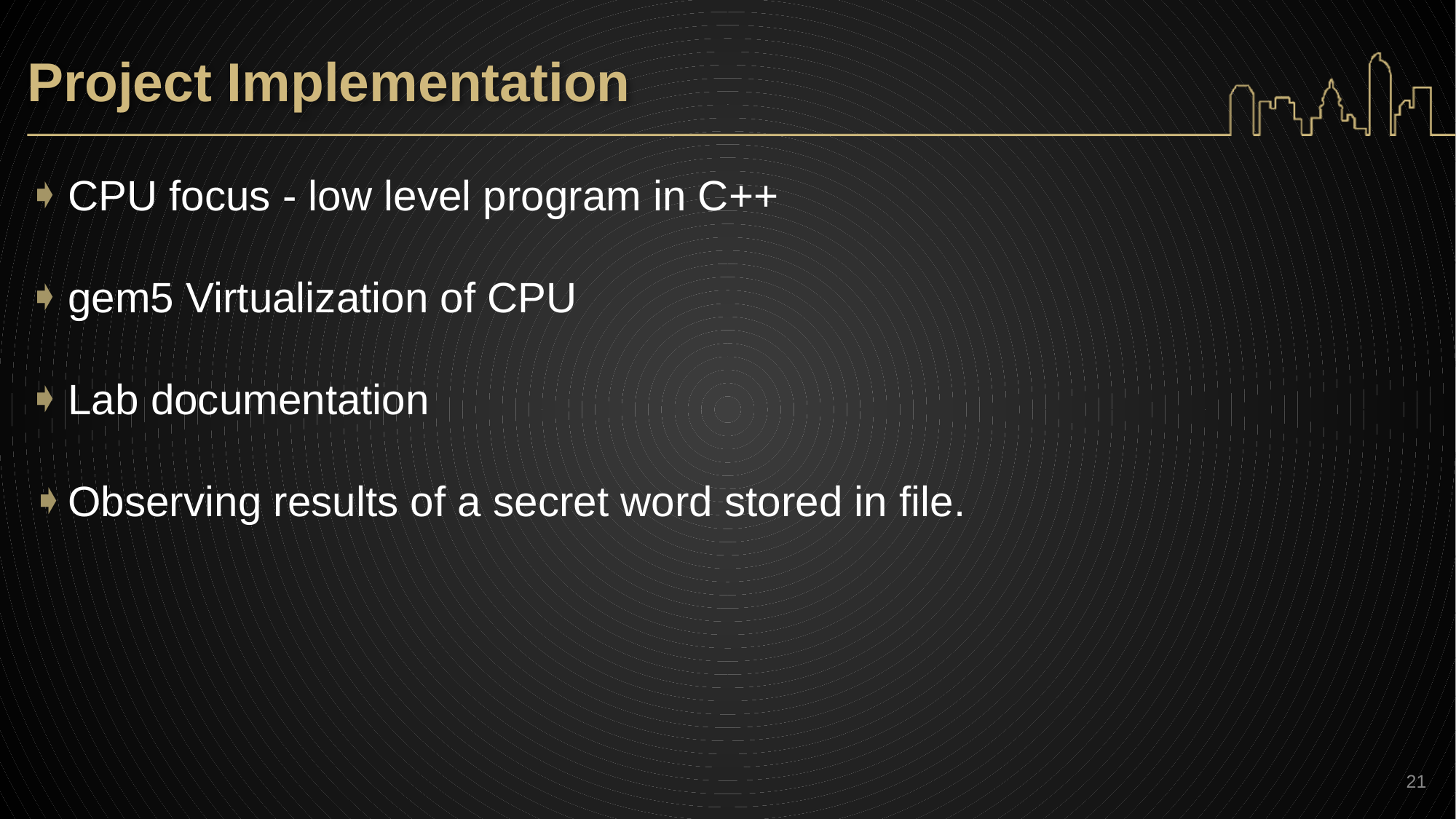

# Project Implementation
CPU focus - low level program in C++
gem5 Virtualization of CPU
Lab documentation
Observing results of a secret word stored in file.
21